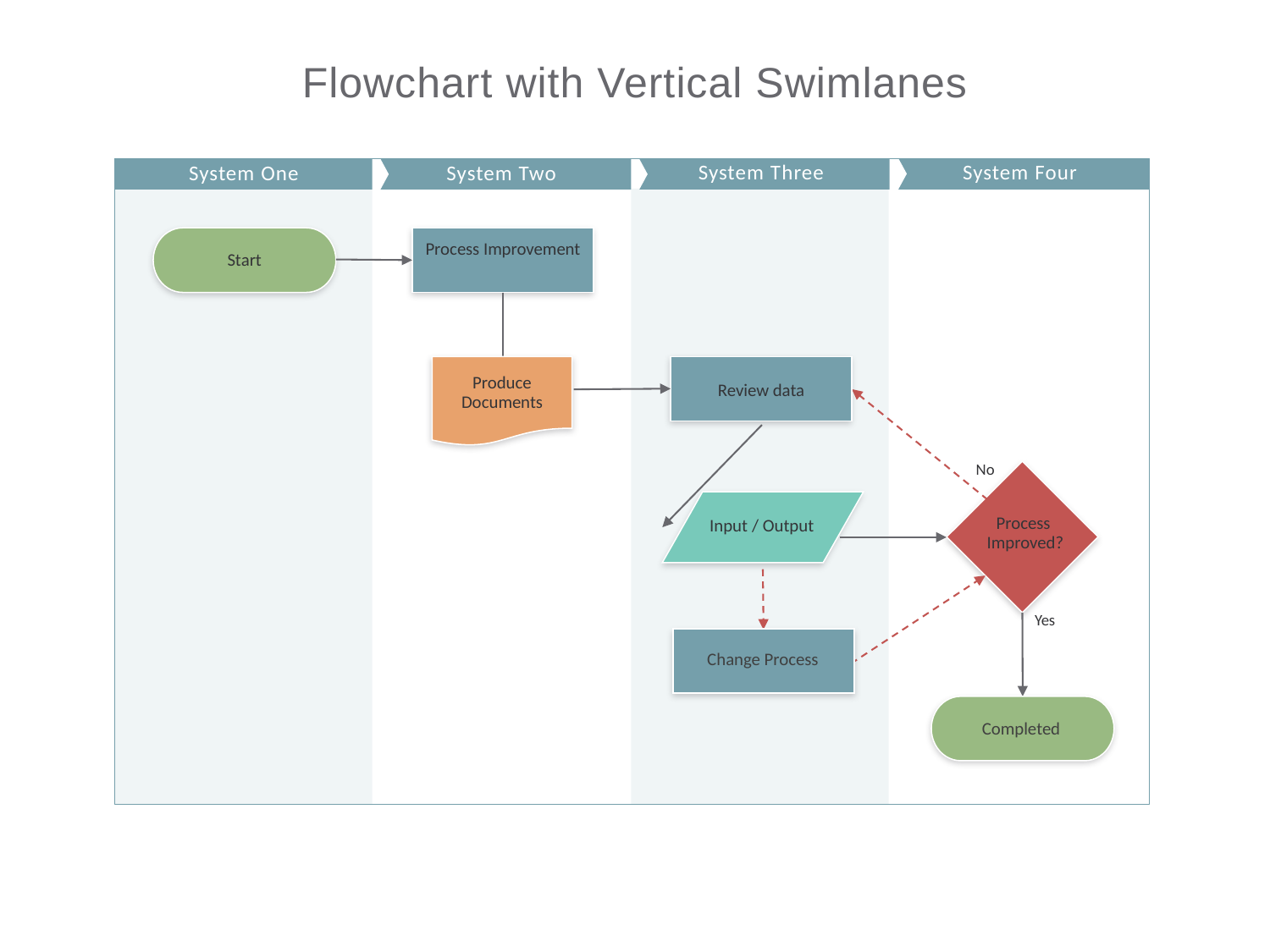

Flowchart with Vertical Swimlanes
System Three
System Four
System One
System Two

Start

Process Improvement

Produce Documents

Review data
No

Process
Improved?

Input / Output
Yes

Change Process

Completed